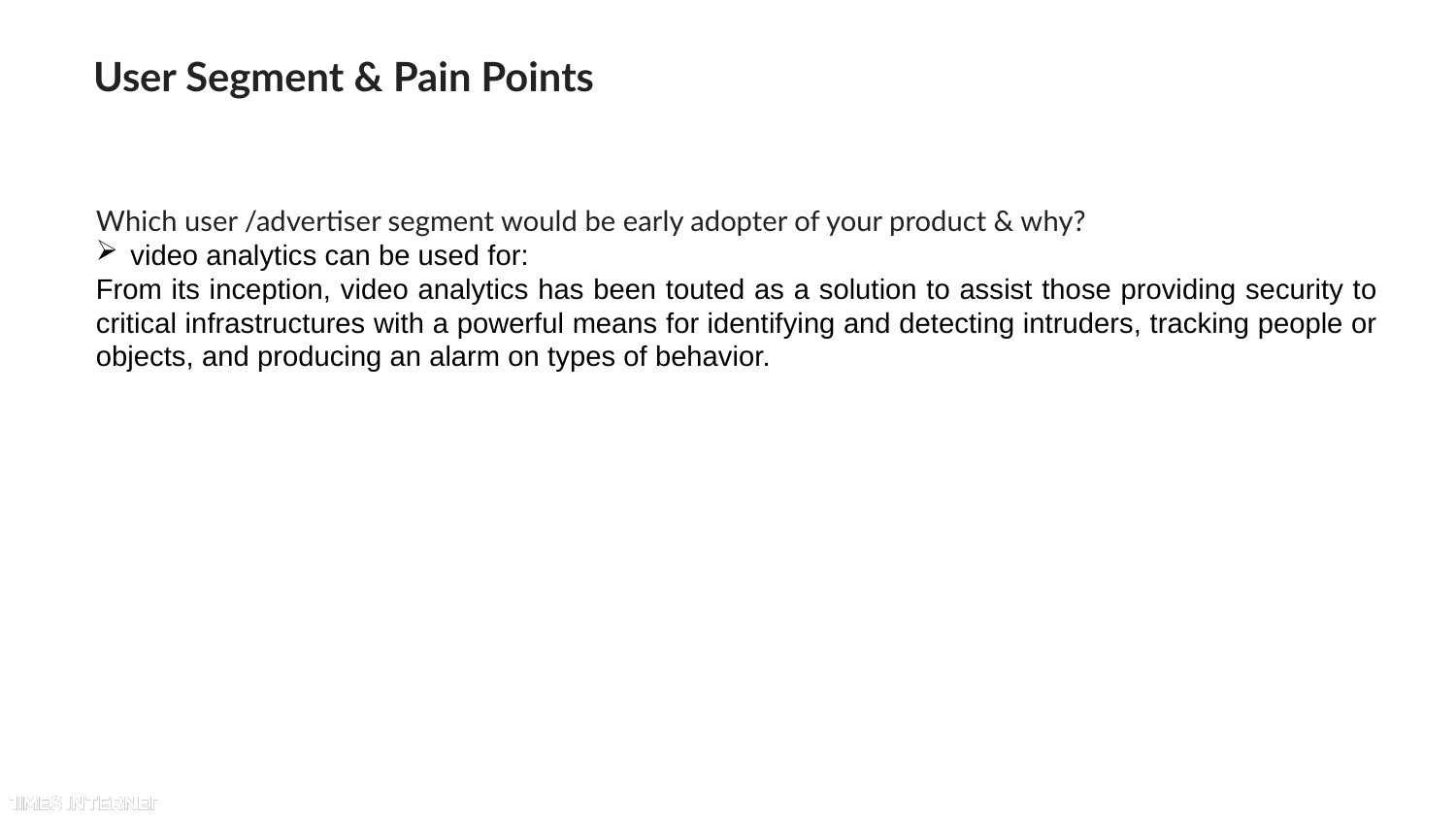

# User Segment & Pain Points
Which user /advertiser segment would be early adopter of your product & why?
video analytics can be used for:
From its inception, video analytics has been touted as a solution to assist those providing security to critical infrastructures with a powerful means for identifying and detecting intruders, tracking people or objects, and producing an alarm on types of behavior.